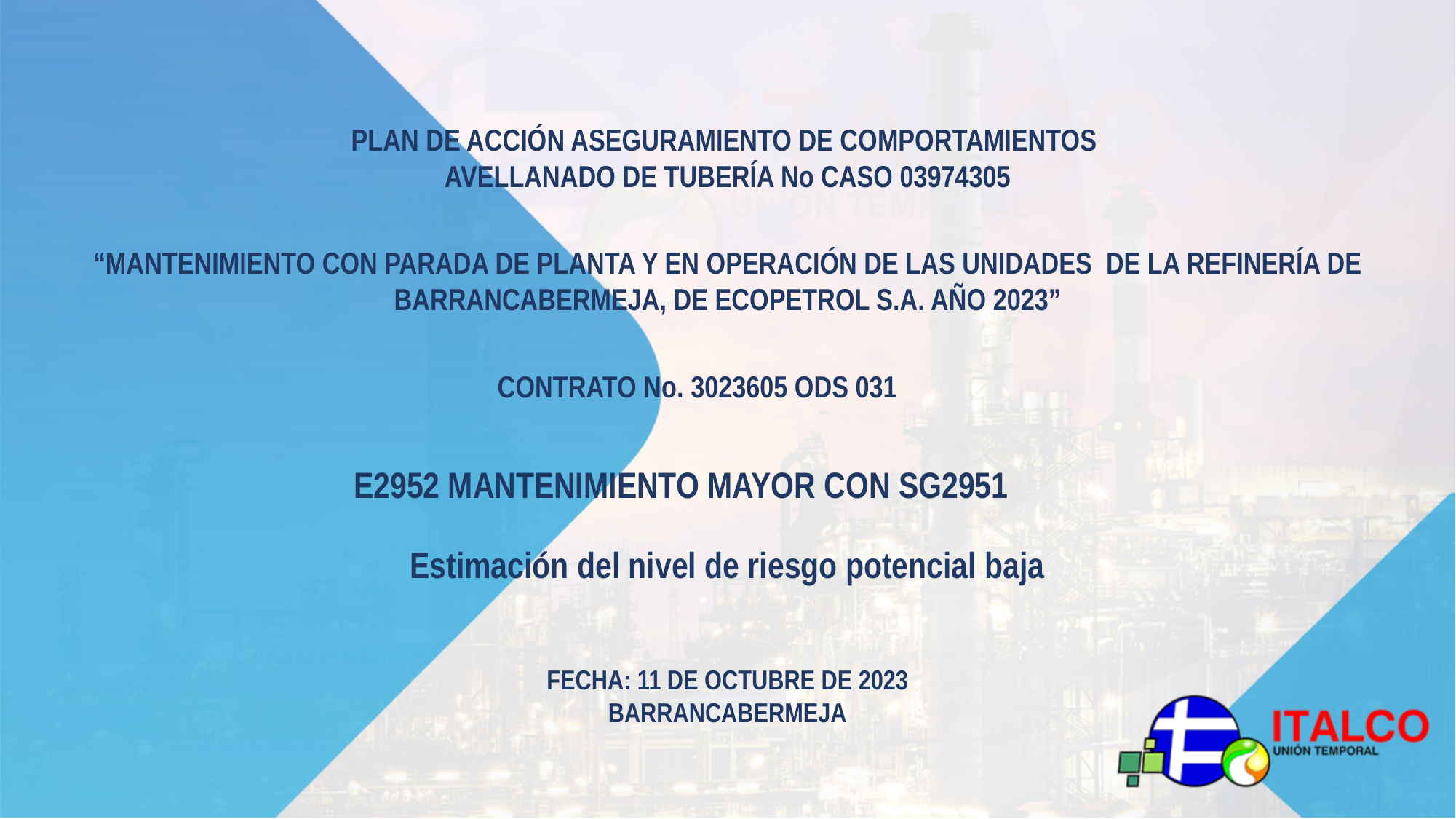

PLAN DE ACCIÓN ASEGURAMIENTO DE COMPORTAMIENTOS
AVELLANADO DE TUBERÍA No CASO 03974305
“MANTENIMIENTO CON PARADA DE PLANTA Y EN OPERACIÓN DE LAS UNIDADES  DE LA REFINERÍA DE BARRANCABERMEJA, DE ECOPETROL S.A. AÑO 2023”

 E2952 MANTENIMIENTO MAYOR CON SG2951

Estimación del nivel de riesgo potencial baja

FECHA: 11 DE OCTUBRE DE 2023
BARRANCABERMEJA

CONTRATO No. 3023605 ODS 031